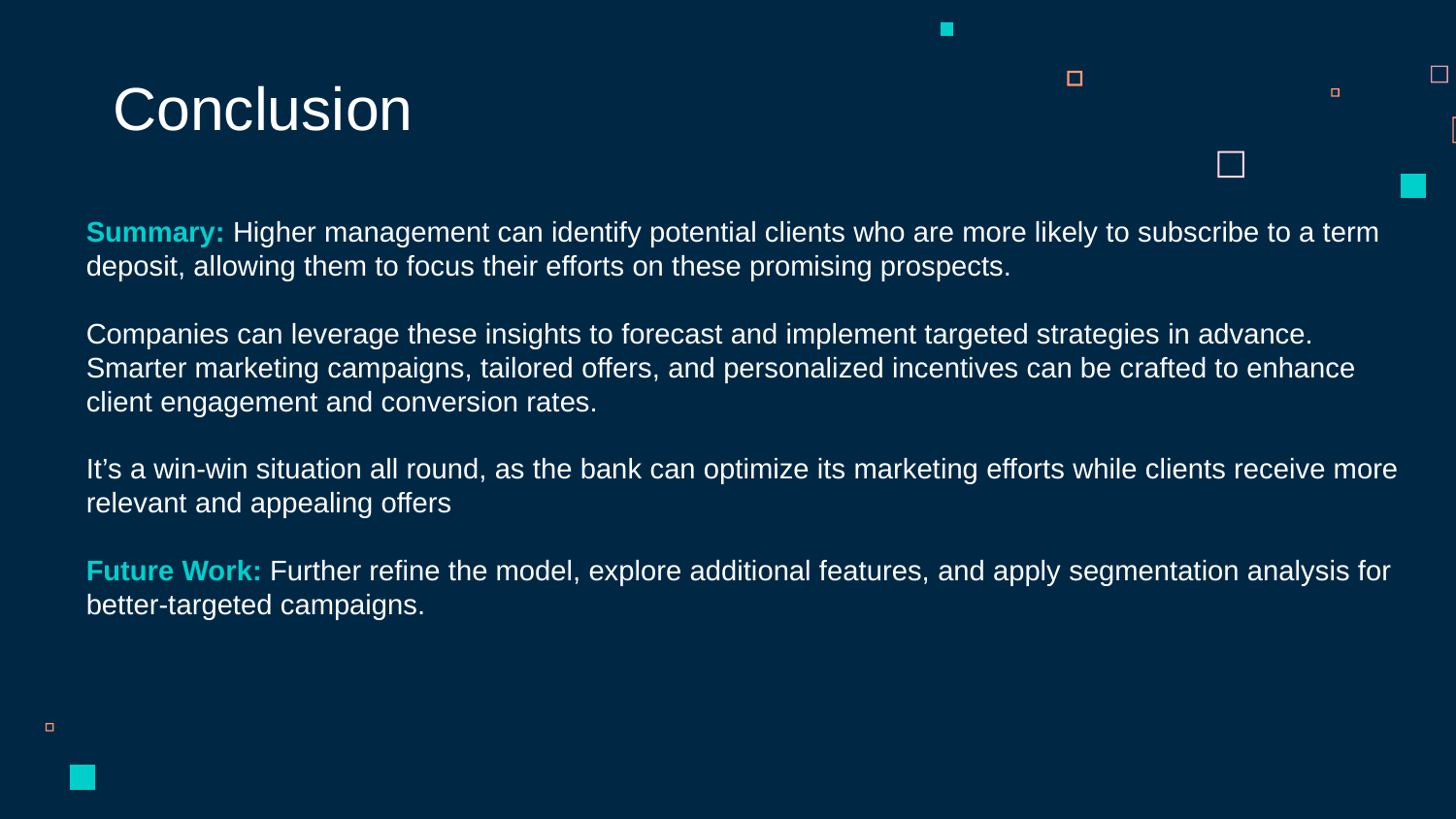

Conclusion
Summary: Higher management can identify potential clients who are more likely to subscribe to a term deposit, allowing them to focus their efforts on these promising prospects.

Companies can leverage these insights to forecast and implement targeted strategies in advance. Smarter marketing campaigns, tailored offers, and personalized incentives can be crafted to enhance client engagement and conversion rates.

It’s a win-win situation all round, as the bank can optimize its marketing efforts while clients receive more relevant and appealing offers

Future Work: Further refine the model, explore additional features, and apply segmentation analysis for better-targeted campaigns.